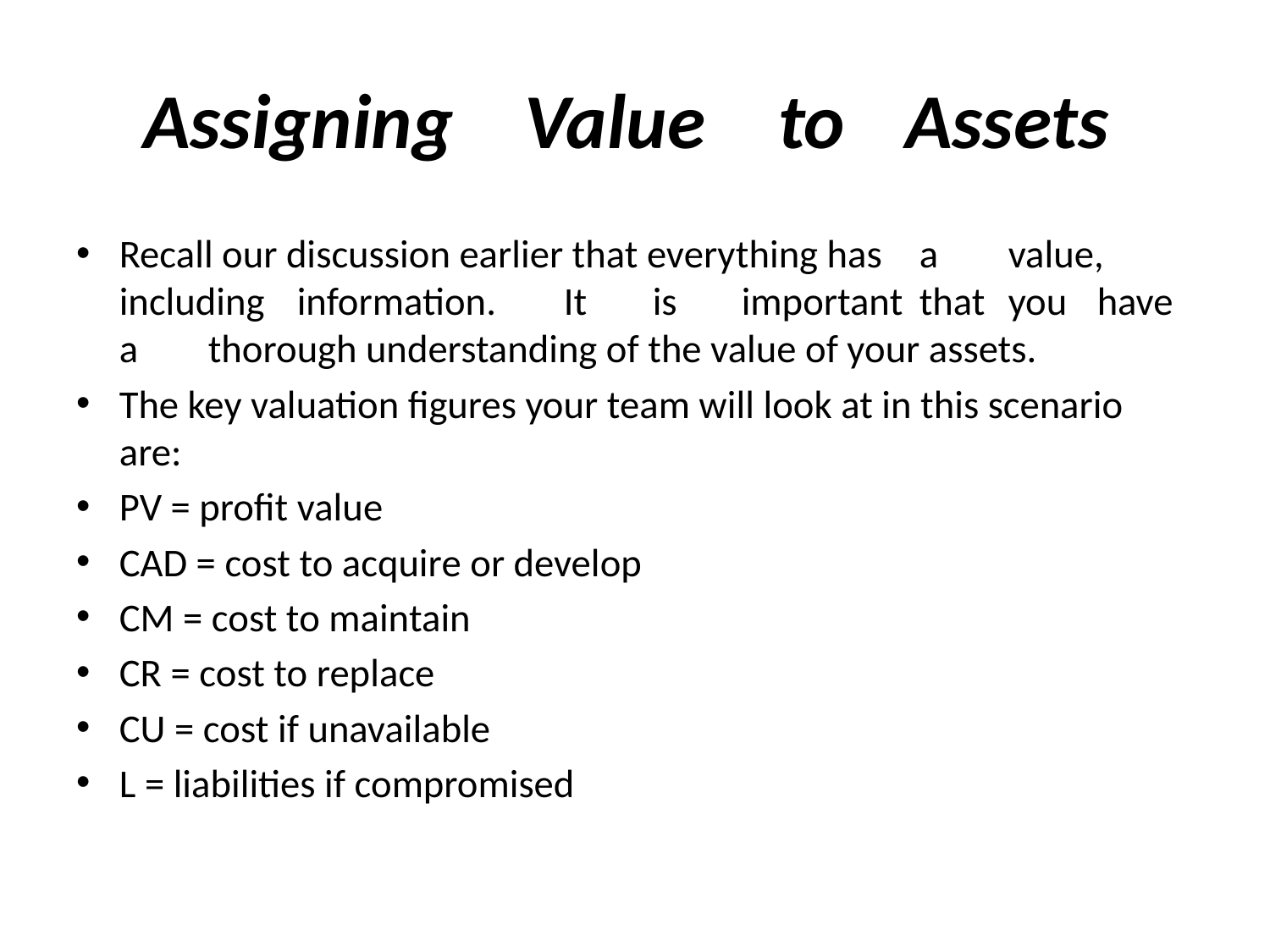

# Assigning	Value	to	Assets
Recall our discussion earlier that everything has	a	value,	including	information.	It	is	important	that	you	have	a	thorough understanding of the value of your assets.
The key valuation figures your team will look at in this scenario are:
PV = profit value
CAD = cost to acquire or develop
CM = cost to maintain
CR = cost to replace
CU = cost if unavailable
L = liabilities if compromised